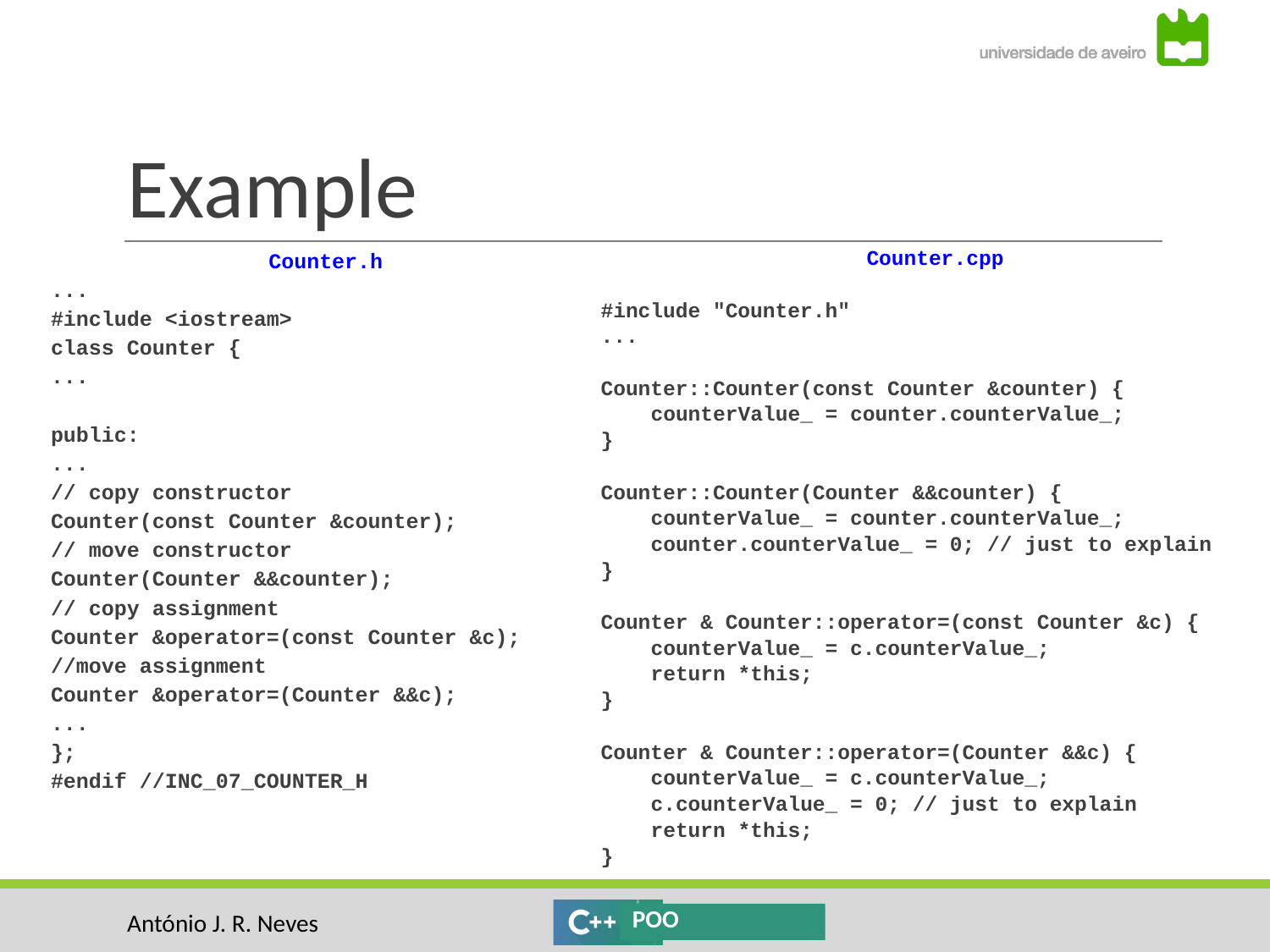

# Example
Counter.cpp

#include "Counter.h"
...

Counter::Counter(const Counter &counter) {
    counterValue_ = counter.counterValue_;
}

Counter::Counter(Counter &&counter) {
    counterValue_ = counter.counterValue_;
    counter.counterValue_ = 0; // just to explain
}

Counter & Counter::operator=(const Counter &c) {
    counterValue_ = c.counterValue_;
    return *this;
}

Counter & Counter::operator=(Counter &&c) {
    counterValue_ = c.counterValue_;
    c.counterValue_ = 0; // just to explain
    return *this;
}

Counter.h
...
#include <iostream>
class Counter {
...

public:
...
// copy constructor
Counter(const Counter &counter);
// move constructor
Counter(Counter &&counter);
// copy assignment
Counter &operator=(const Counter &c);
//move assignment
Counter &operator=(Counter &&c);
...
};
#endif //INC_07_COUNTER_H